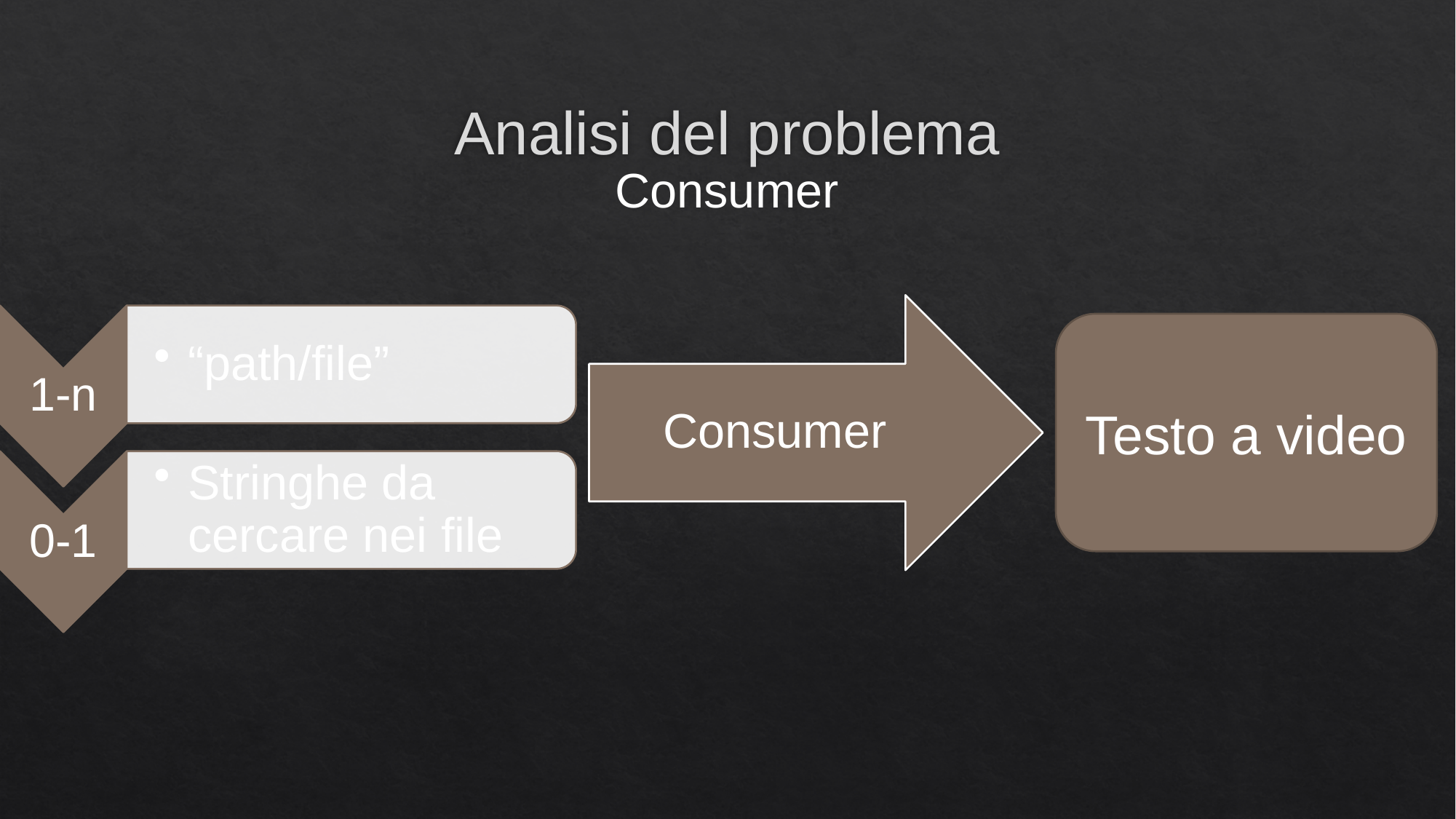

# Analisi del problema
Consumer
Consumer
1-n
“path/file”
0-1
Stringhe da cercare nei file
Testo a video